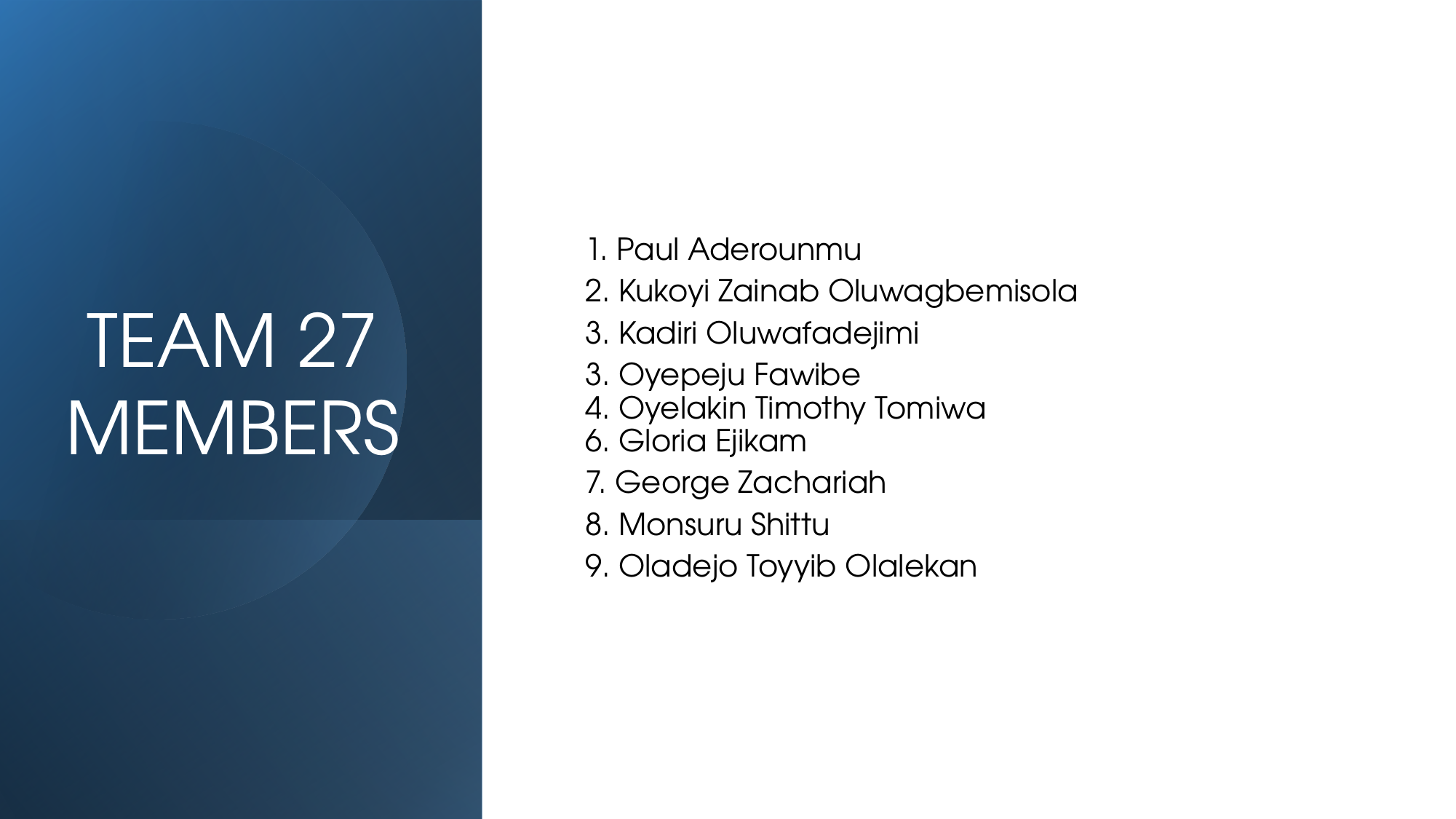

# TEAM 27 MEMBERS
1. Paul Aderounmu
2. Kukoyi Zainab Oluwagbemisola
3. Kadiri Oluwafadejimi
3. Oyepeju Fawibe
4. Oyelakin Timothy Tomiwa
6. Gloria Ejikam
7. George Zachariah
8. Monsuru Shittu
9. Oladejo Toyyib Olalekan